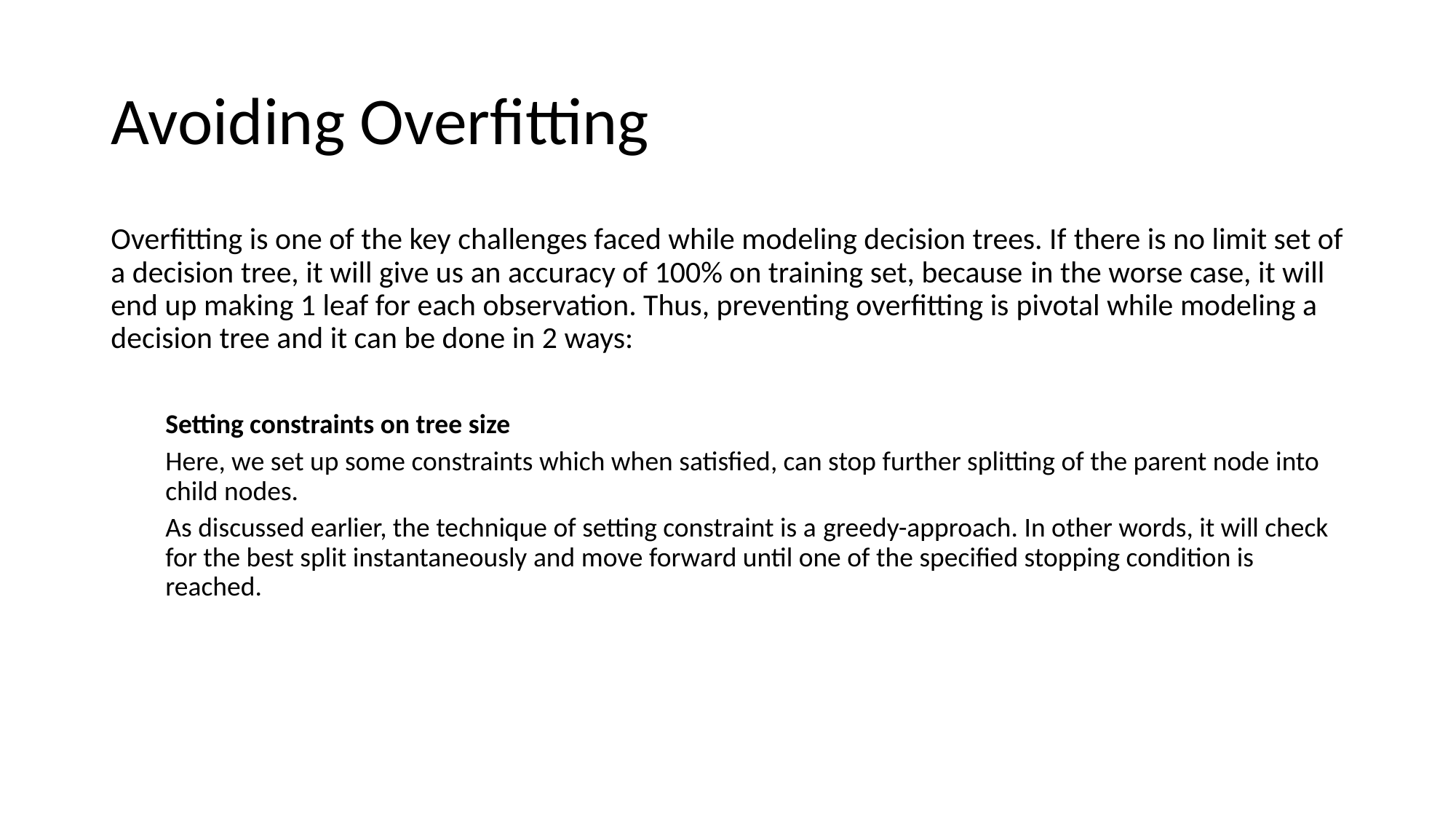

# Avoiding Overfitting
Overfitting is one of the key challenges faced while modeling decision trees. If there is no limit set of a decision tree, it will give us an accuracy of 100% on training set, because in the worse case, it will end up making 1 leaf for each observation. Thus, preventing overfitting is pivotal while modeling a decision tree and it can be done in 2 ways:

Setting constraints on tree size
Here, we set up some constraints which when satisfied, can stop further splitting of the parent node into child nodes.
As discussed earlier, the technique of setting constraint is a greedy-approach. In other words, it will check for the best split instantaneously and move forward until one of the specified stopping condition is reached.